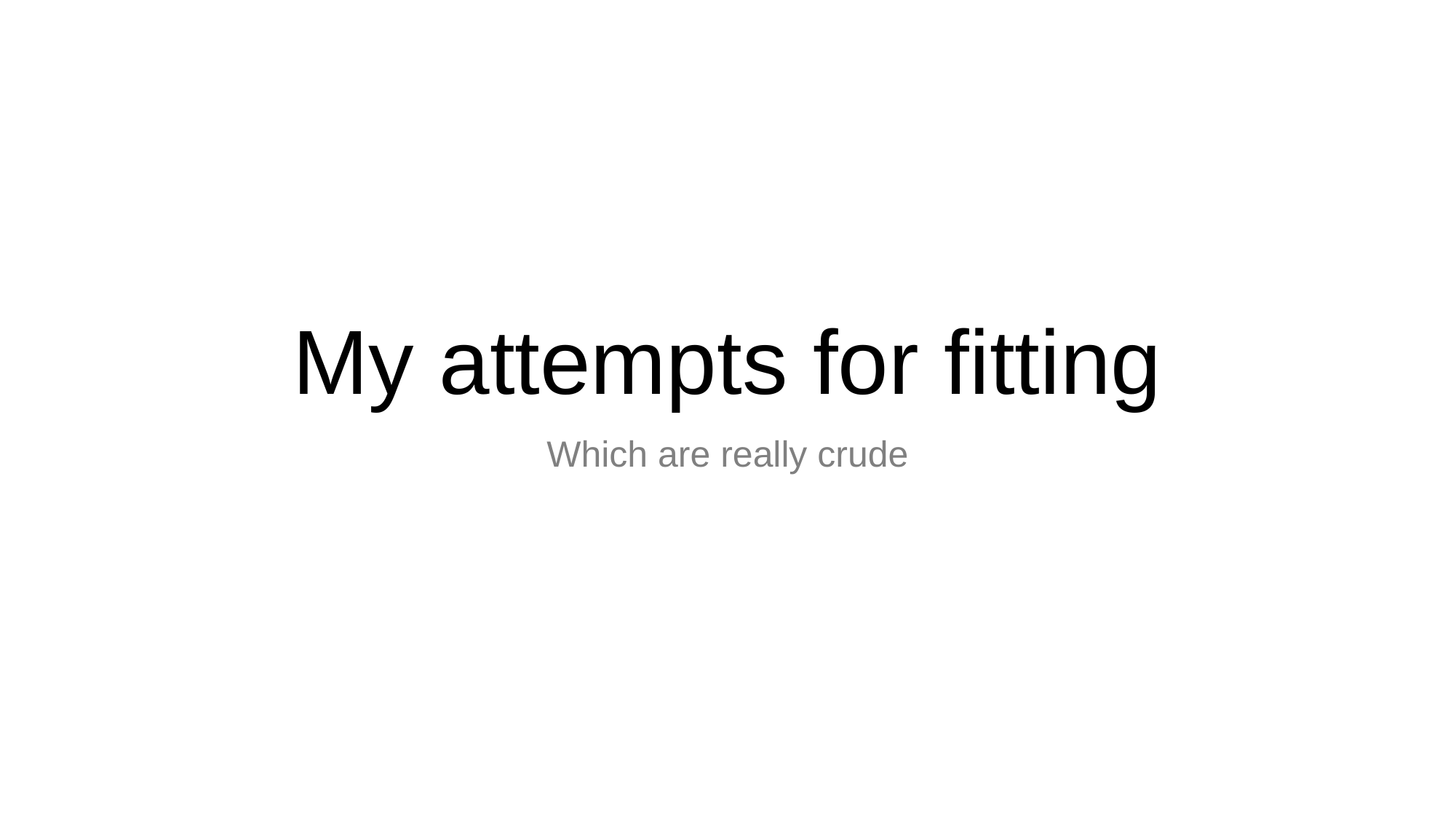

# My attempts for fitting
Which are really crude